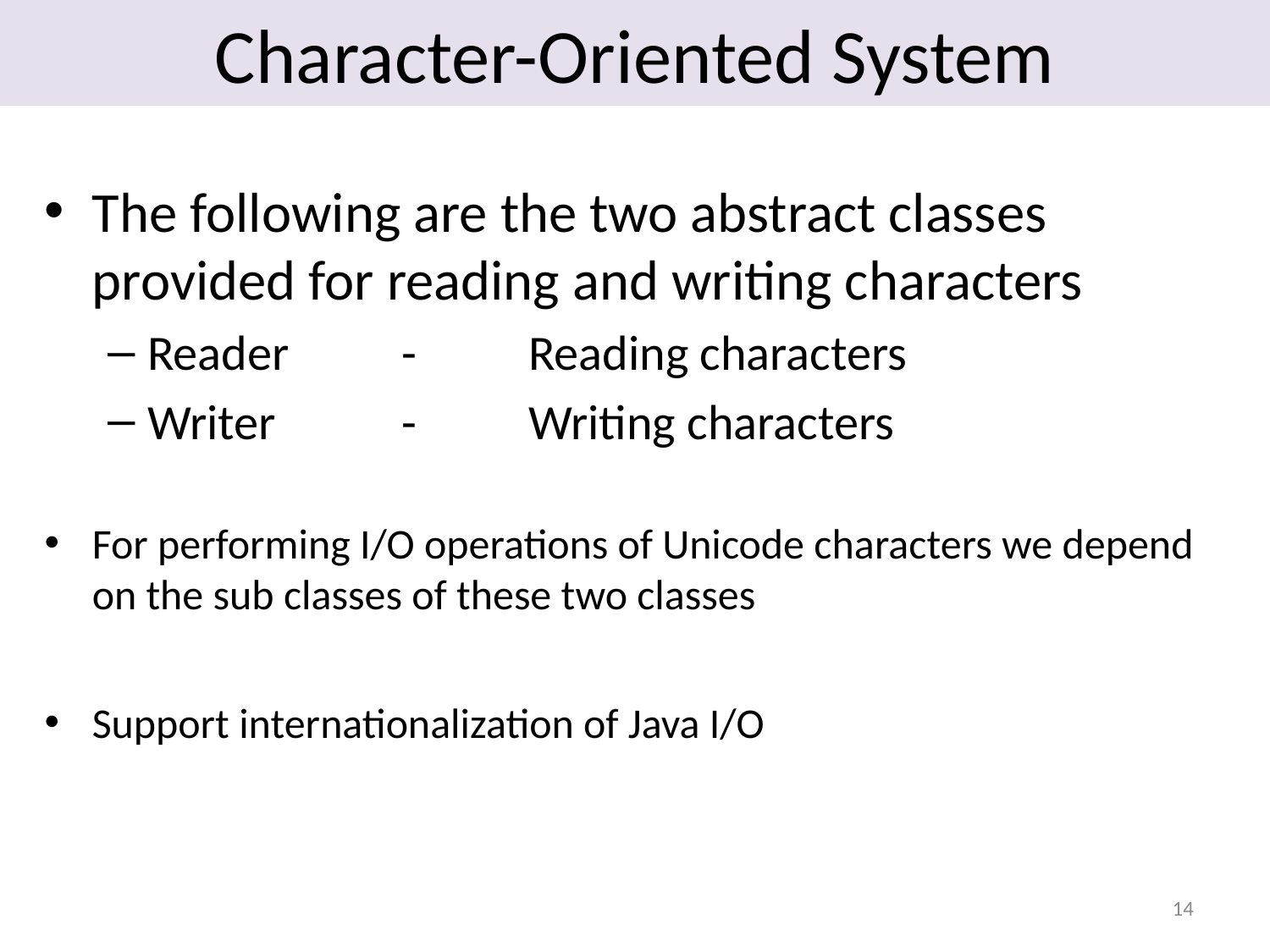

# Character-Oriented System
The following are the two abstract classes provided for reading and writing characters
Reader	-	Reading characters
Writer	-	Writing characters

For performing I/O operations of Unicode characters we depend on the sub classes of these two classes

Support internationalization of Java I/O
14